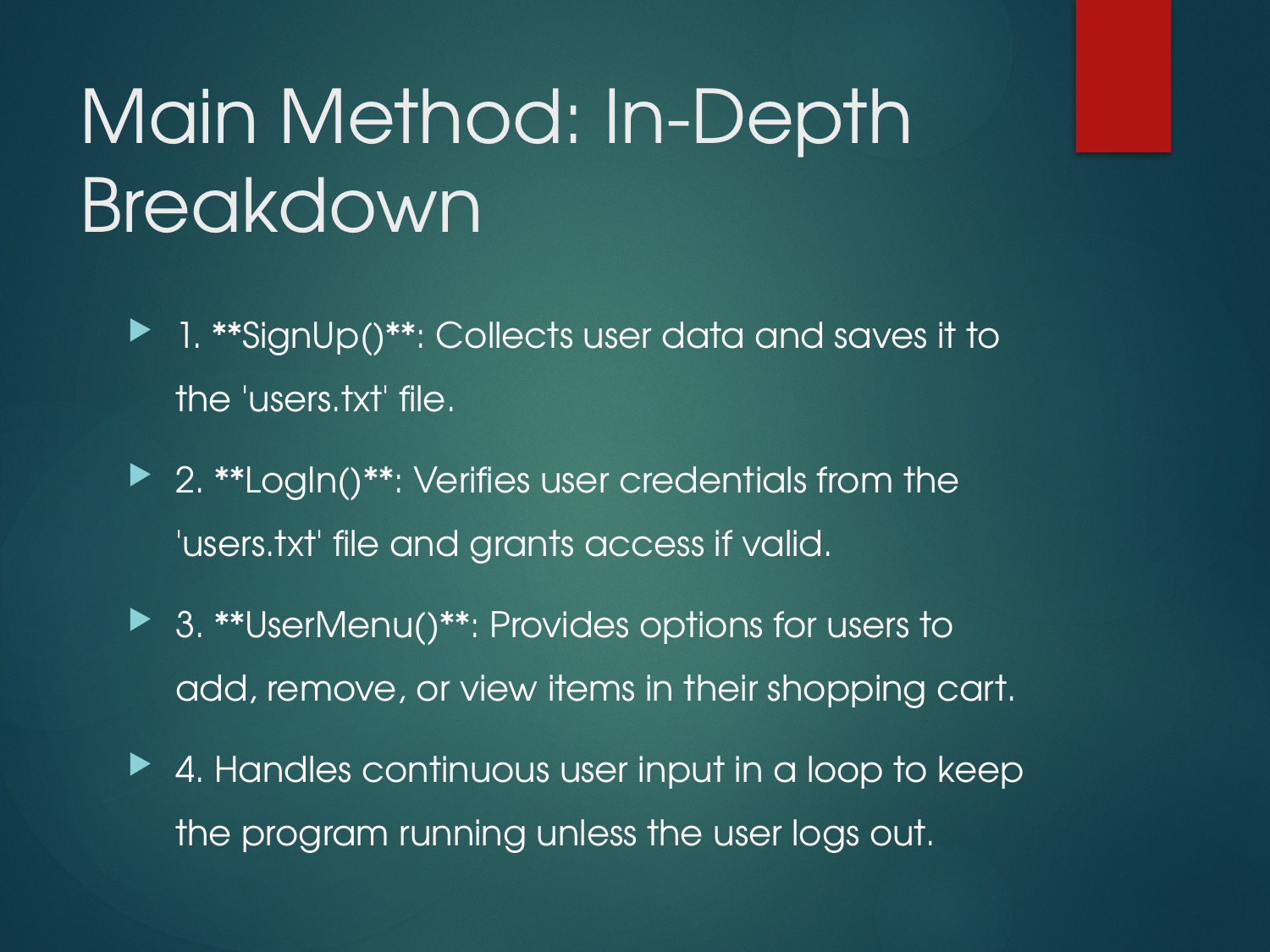

# Main Method: In-Depth Breakdown
1. **SignUp()**: Collects user data and saves it to the 'users.txt' file.
2. **LogIn()**: Verifies user credentials from the 'users.txt' file and grants access if valid.
3. **UserMenu()**: Provides options for users to add, remove, or view items in their shopping cart.
4. Handles continuous user input in a loop to keep the program running unless the user logs out.